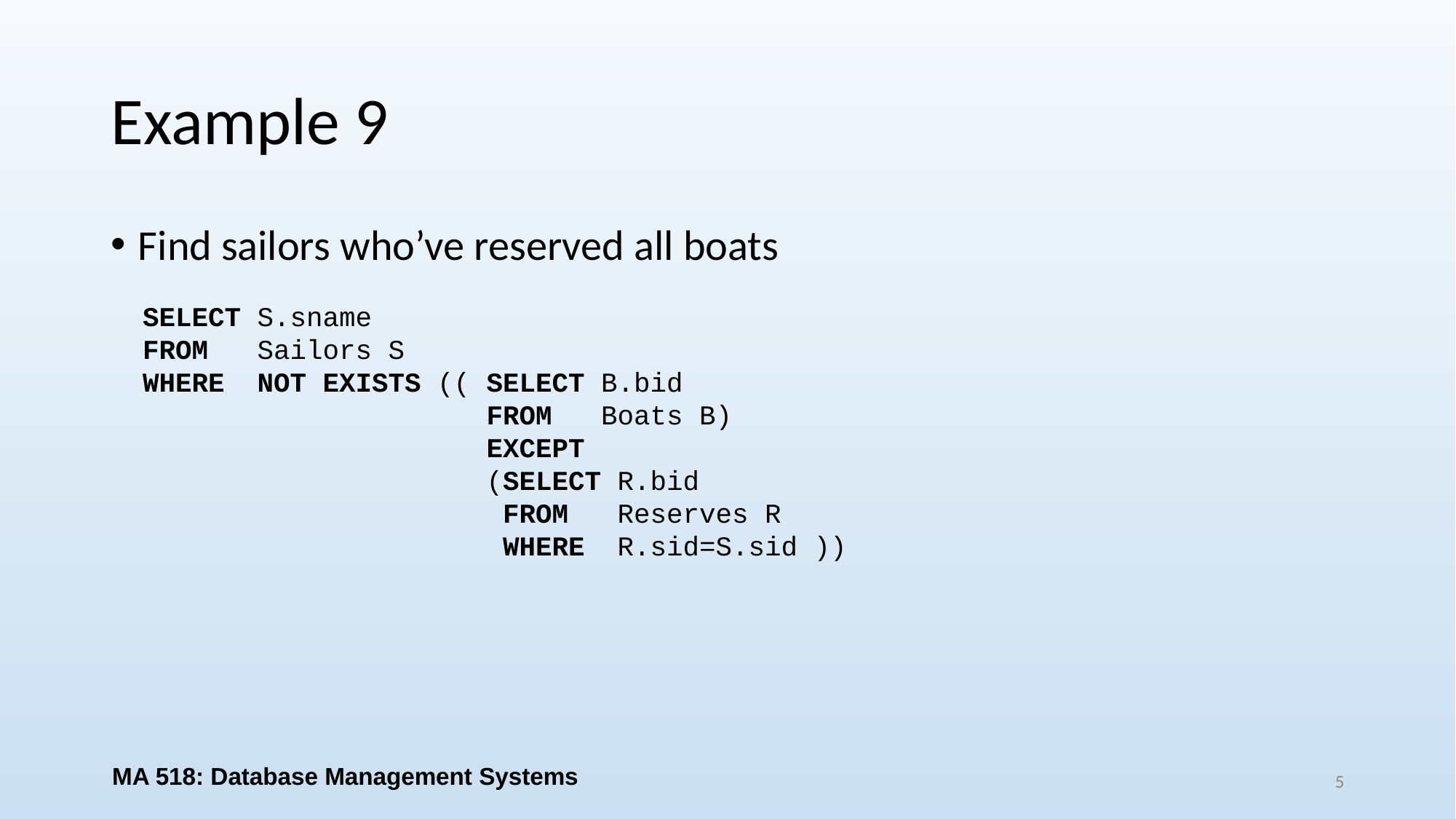

# Example 9
Find sailors who’ve reserved all boats

SELECT S.sname
FROM   Sailors S
WHERE  NOT EXISTS (( SELECT B.bid
                     FROM   Boats B)
                     EXCEPT
                     (SELECT R.bid
                      FROM   Reserves R
                      WHERE  R.sid=S.sid ))
MA 518: Database Management Systems
5